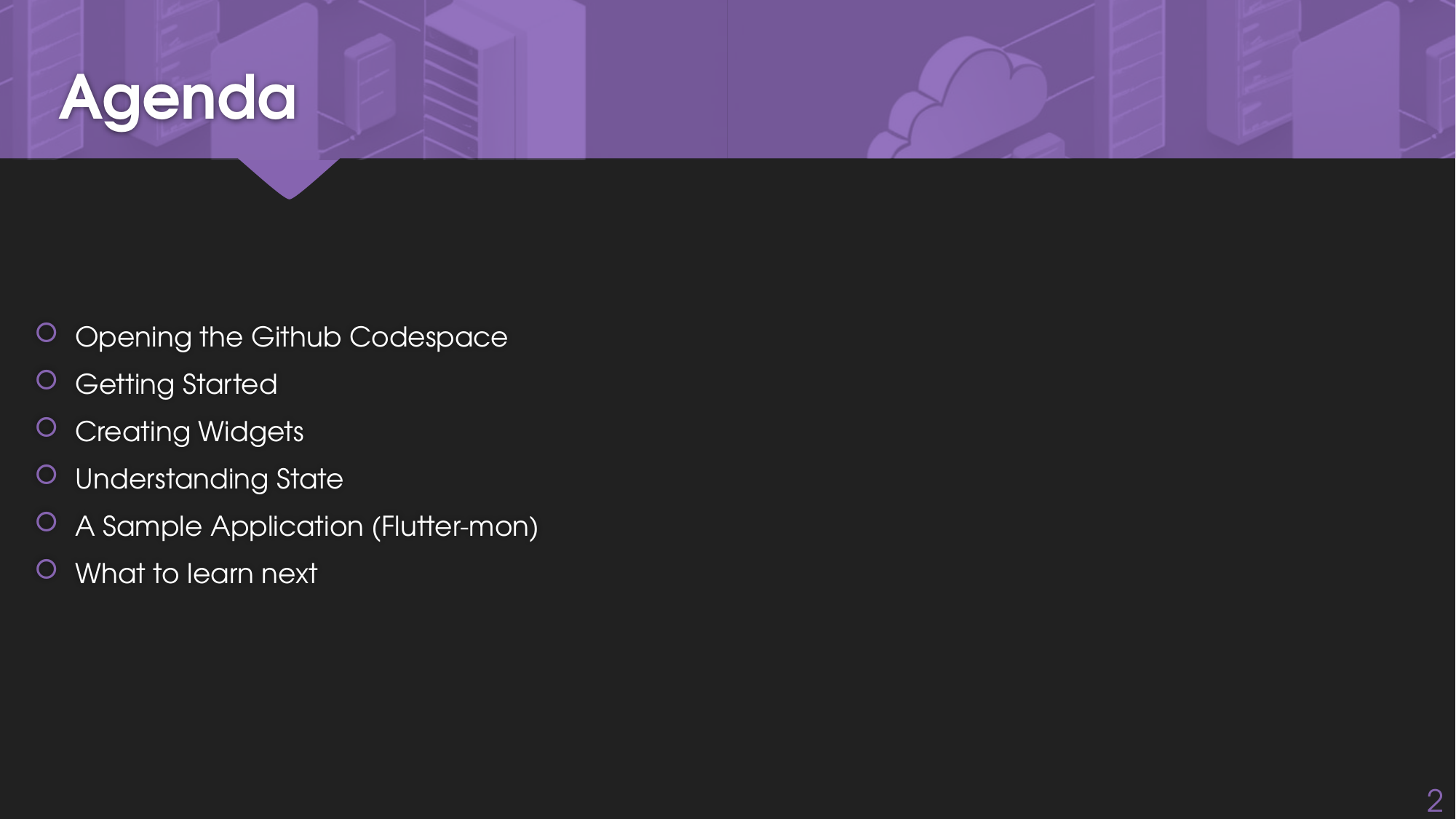

# Agenda

Opening the Github Codespace
Getting Started
Creating Widgets
Understanding State
A Sample Application (Flutter-mon)
What to learn next

2